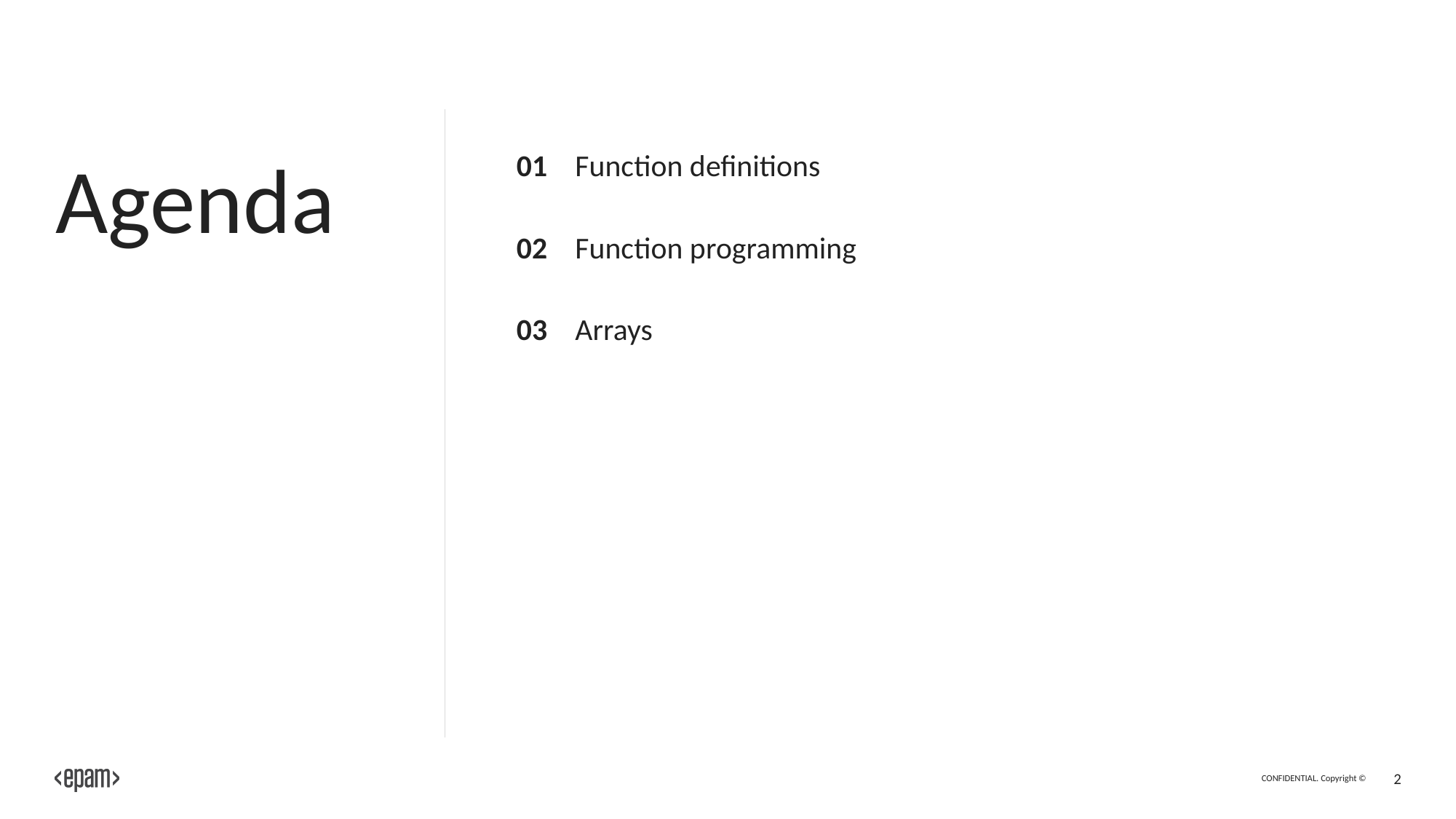

# Agenda
01
Function definitions
02
Function programming
03
Arrays